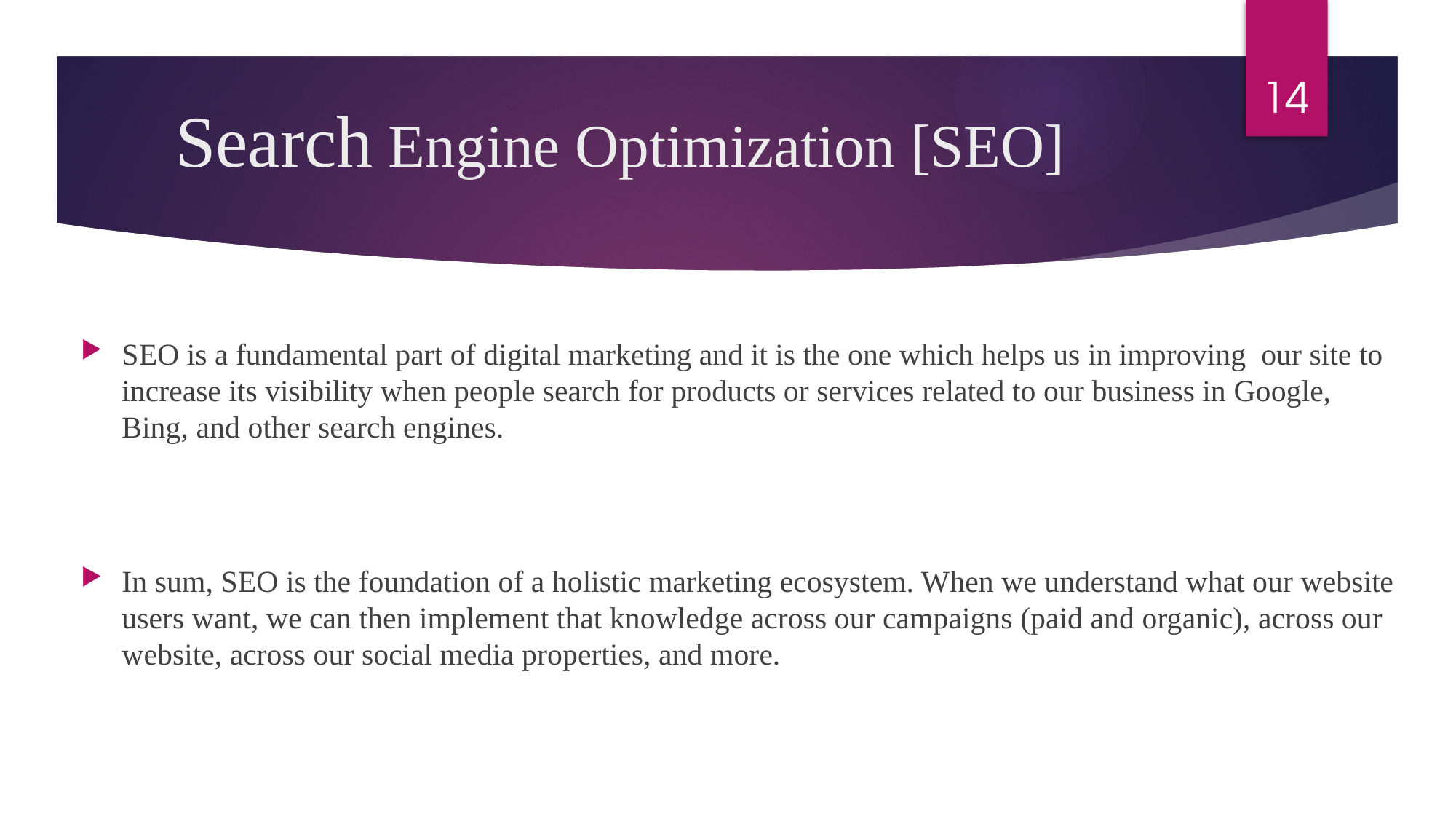

14
# Search Engine Optimization [SEO]

SEO is a fundamental part of digital marketing and it is the one which helps us in improving  our site to increase its visibility when people search for products or services related to our business in Google, Bing, and other search engines.

In sum, SEO is the foundation of a holistic marketing ecosystem. When we understand what our website users want, we can then implement that knowledge across our campaigns (paid and organic), across our website, across our social media properties, and more.